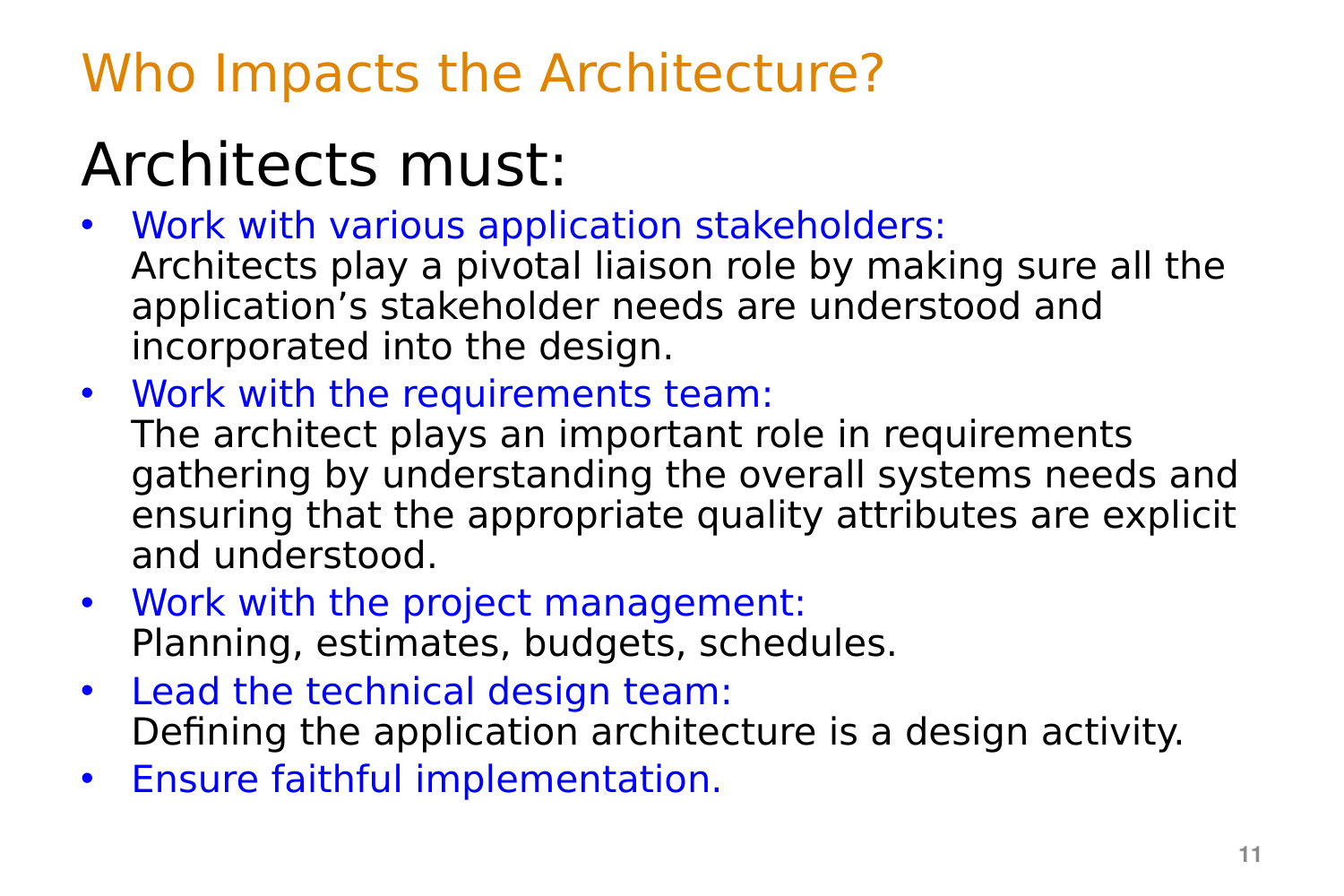

# Who Impacts the Architecture?
Architects must:
Work with various application stakeholders:
Architects play a pivotal liaison role by making sure all the application’s stakeholder needs are understood and incorporated into the design.
Work with the requirements team:
The architect plays an important role in requirements gathering by understanding the overall systems needs and ensuring that the appropriate quality attributes are explicit and understood.
Work with the project management:
Planning, estimates, budgets, schedules.
Lead the technical design team:
Defining the application architecture is a design activity.
Ensure faithful implementation.
11